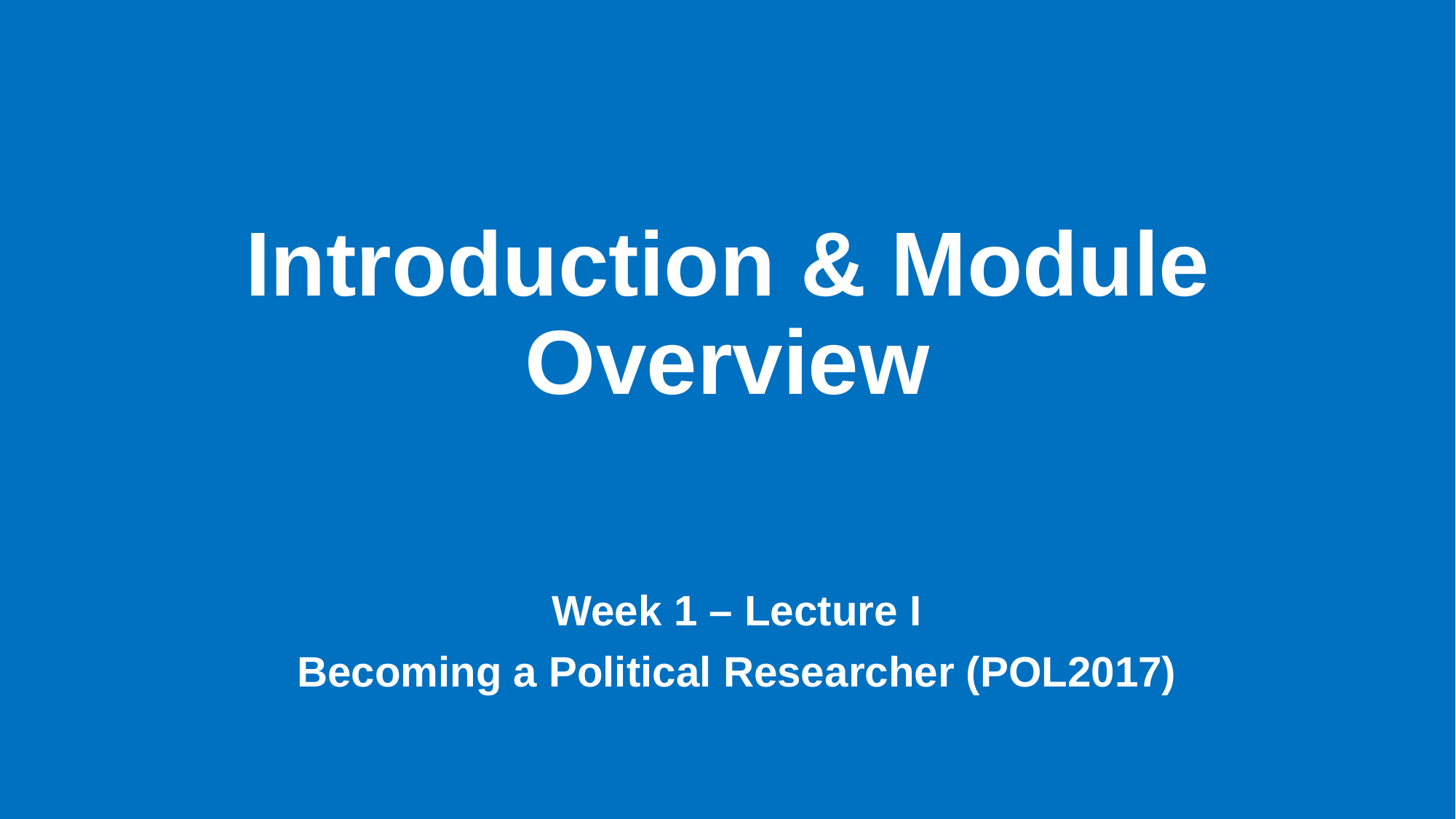

# Introduction & Module Overview
Week 1 – Lecture I
Becoming a Political Researcher (POL2017)